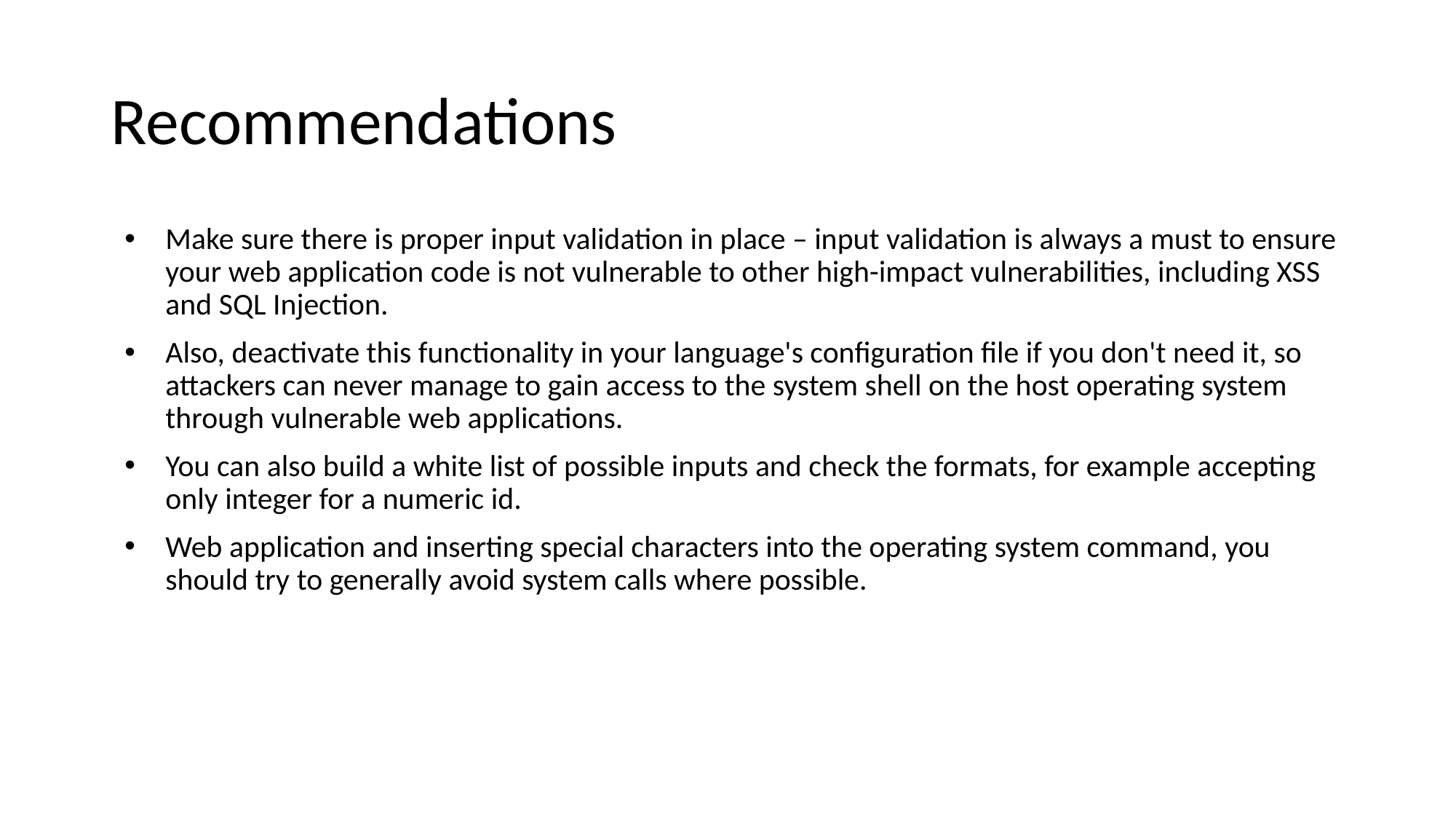

# Recommendations
Make sure there is proper input validation in place – input validation is always a must to ensure your web application code is not vulnerable to other high-impact vulnerabilities, including XSS and SQL Injection.
Also, deactivate this functionality in your language's configuration file if you don't need it, so attackers can never manage to gain access to the system shell on the host operating system through vulnerable web applications.
You can also build a white list of possible inputs and check the formats, for example accepting only integer for a numeric id.
Web application and inserting special characters into the operating system command, you should try to generally avoid system calls where possible.